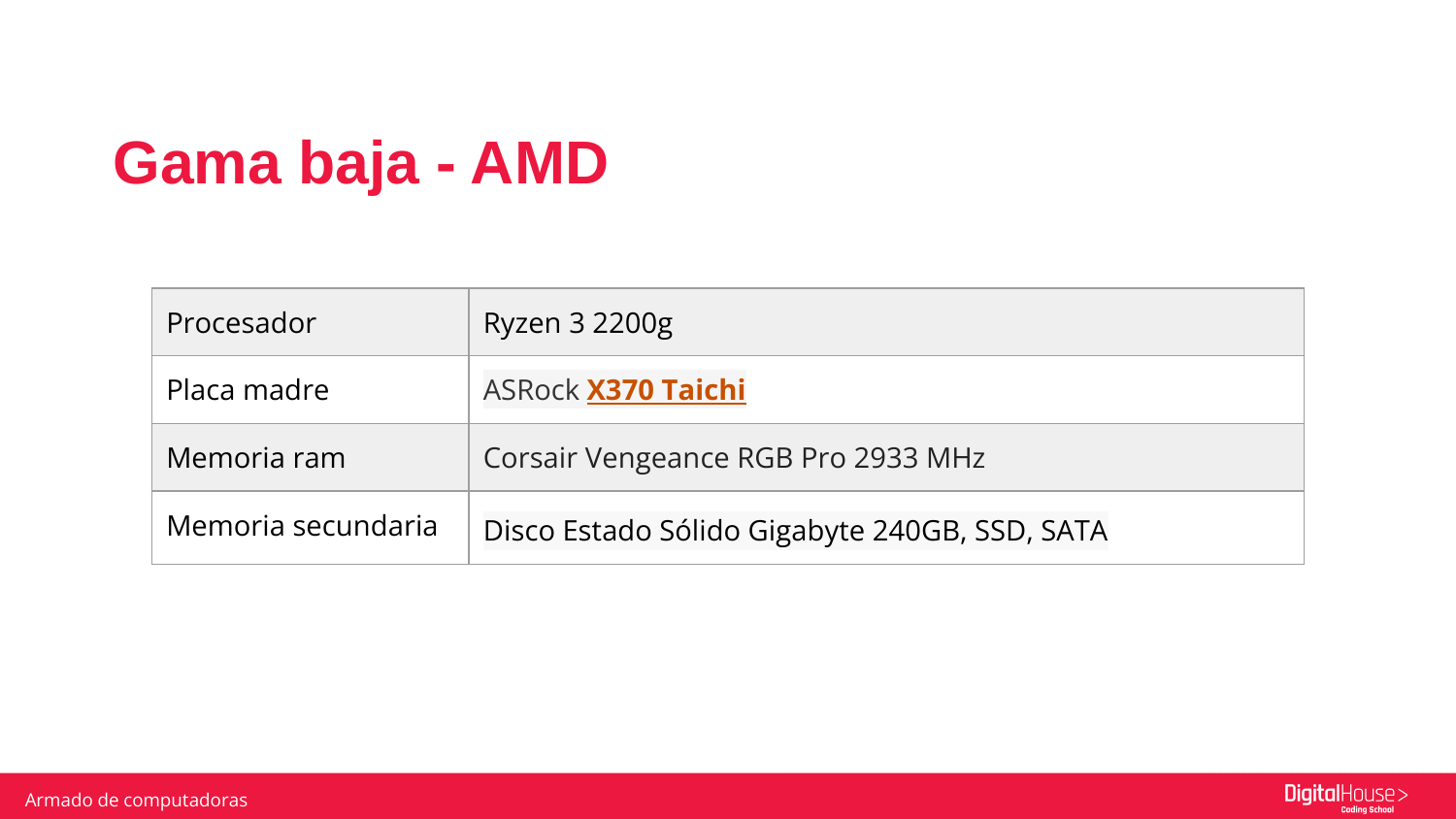

Gama baja - AMD

| Procesador | Ryzen 3 2200g |
| --- | --- |
| Placa madre | ASRock X370 Taichi |
| Memoria ram | Corsair Vengeance RGB Pro 2933 MHz |
| Memoria secundaria | Disco Estado Sólido Gigabyte 240GB, SSD, SATA |